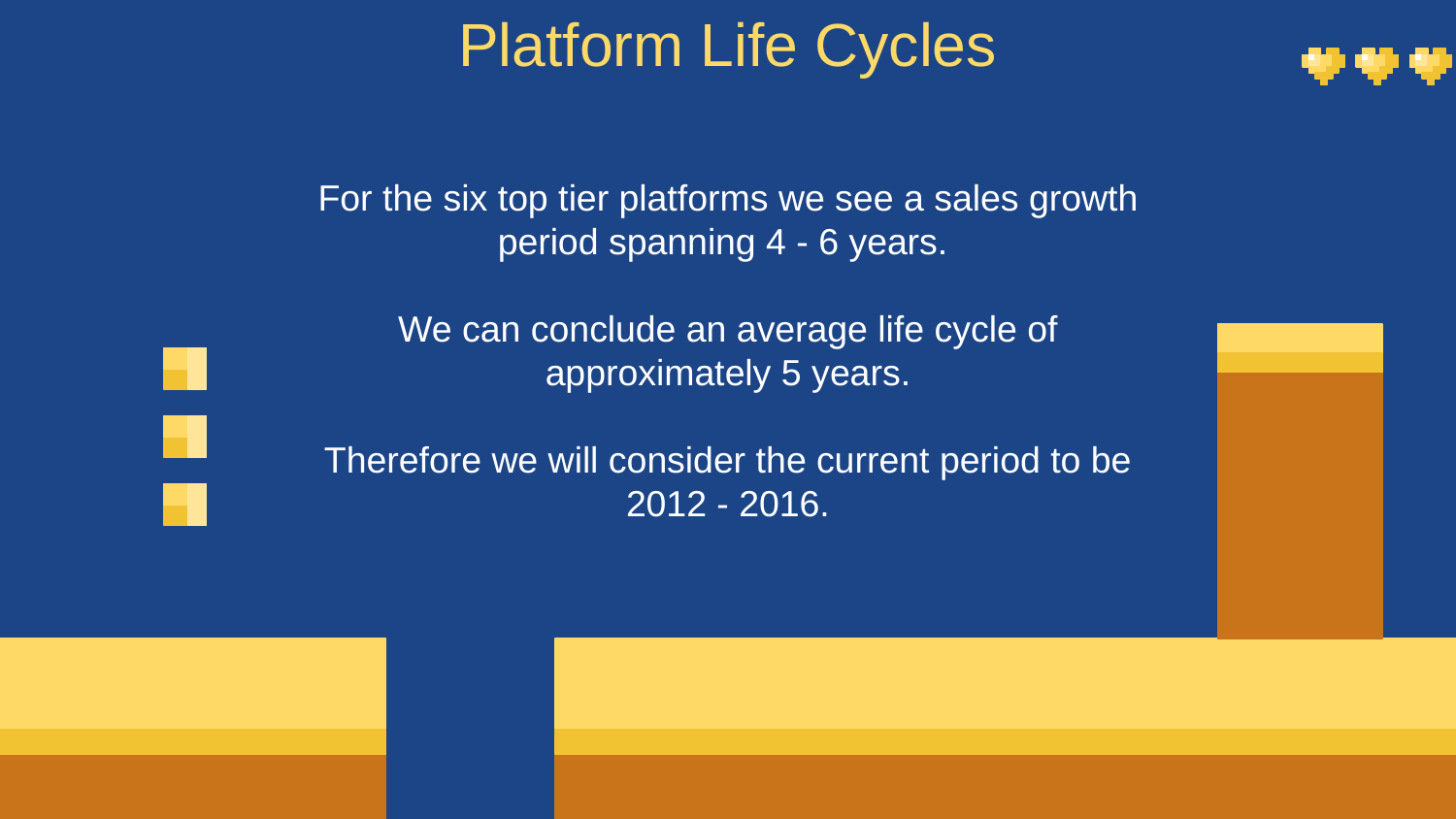

Platform Life Cycles

For the six top tier platforms we see a sales growth period spanning 4 - 6 years.

We can conclude an average life cycle of approximately 5 years.

Therefore we will consider the current period to be 2012 - 2016.